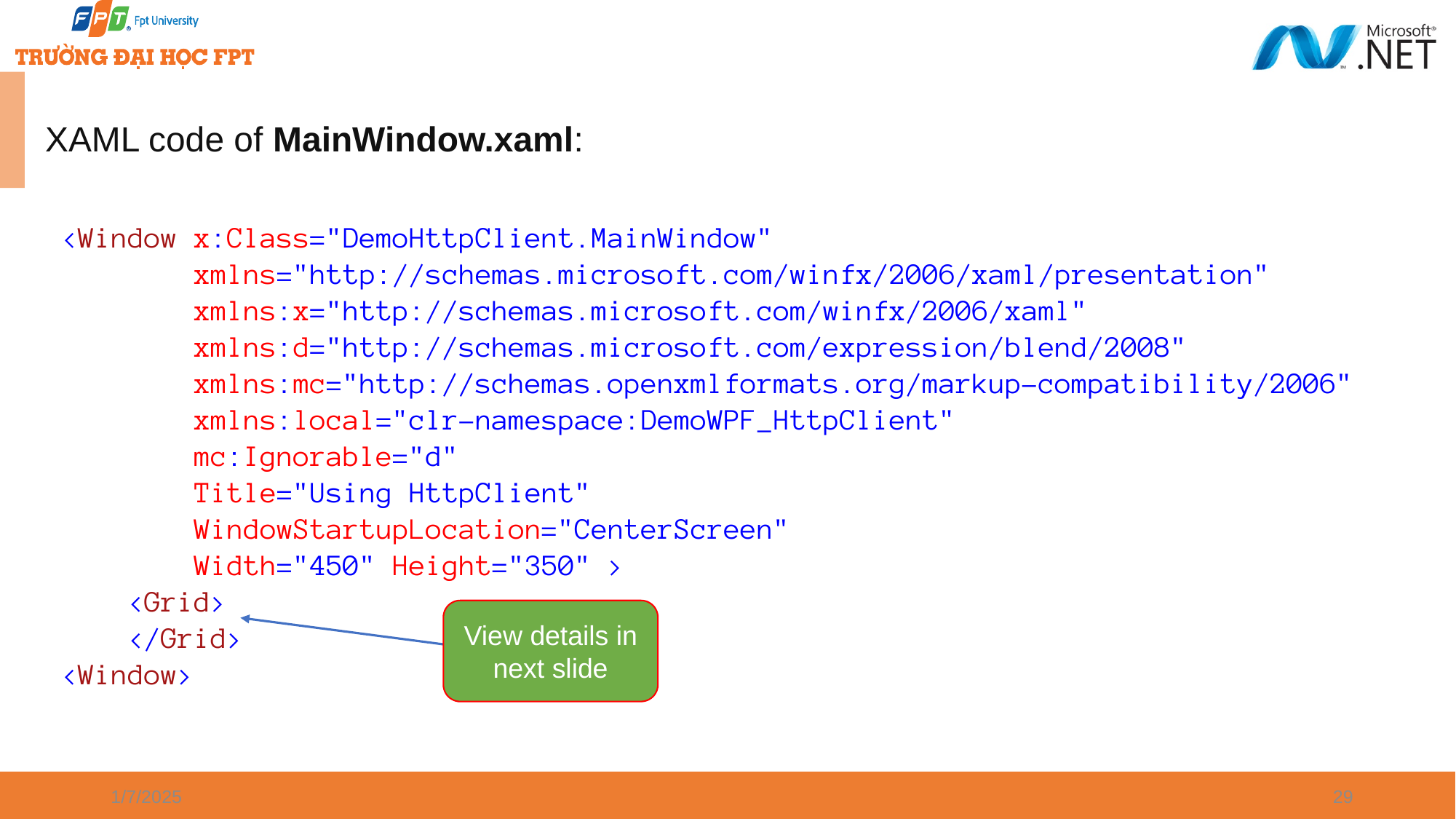

XAML code of MainWindow.xaml:
<Window x:Class="DemoHttpClient.MainWindow"
        xmlns="http://schemas.microsoft.com/winfx/2006/xaml/presentation"
        xmlns:x="http://schemas.microsoft.com/winfx/2006/xaml"
        xmlns:d="http://schemas.microsoft.com/expression/blend/2008"
        xmlns:mc="http://schemas.openxmlformats.org/markup-compatibility/2006"
        xmlns:local="clr-namespace:DemoWPF_HttpClient"
        mc:Ignorable="d"
        Title="Using HttpClient"
        WindowStartupLocation="CenterScreen"
        Width="450" Height="350" >
    <Grid>
    </Grid>
<Window>
View details in next slide
1/7/2025
29